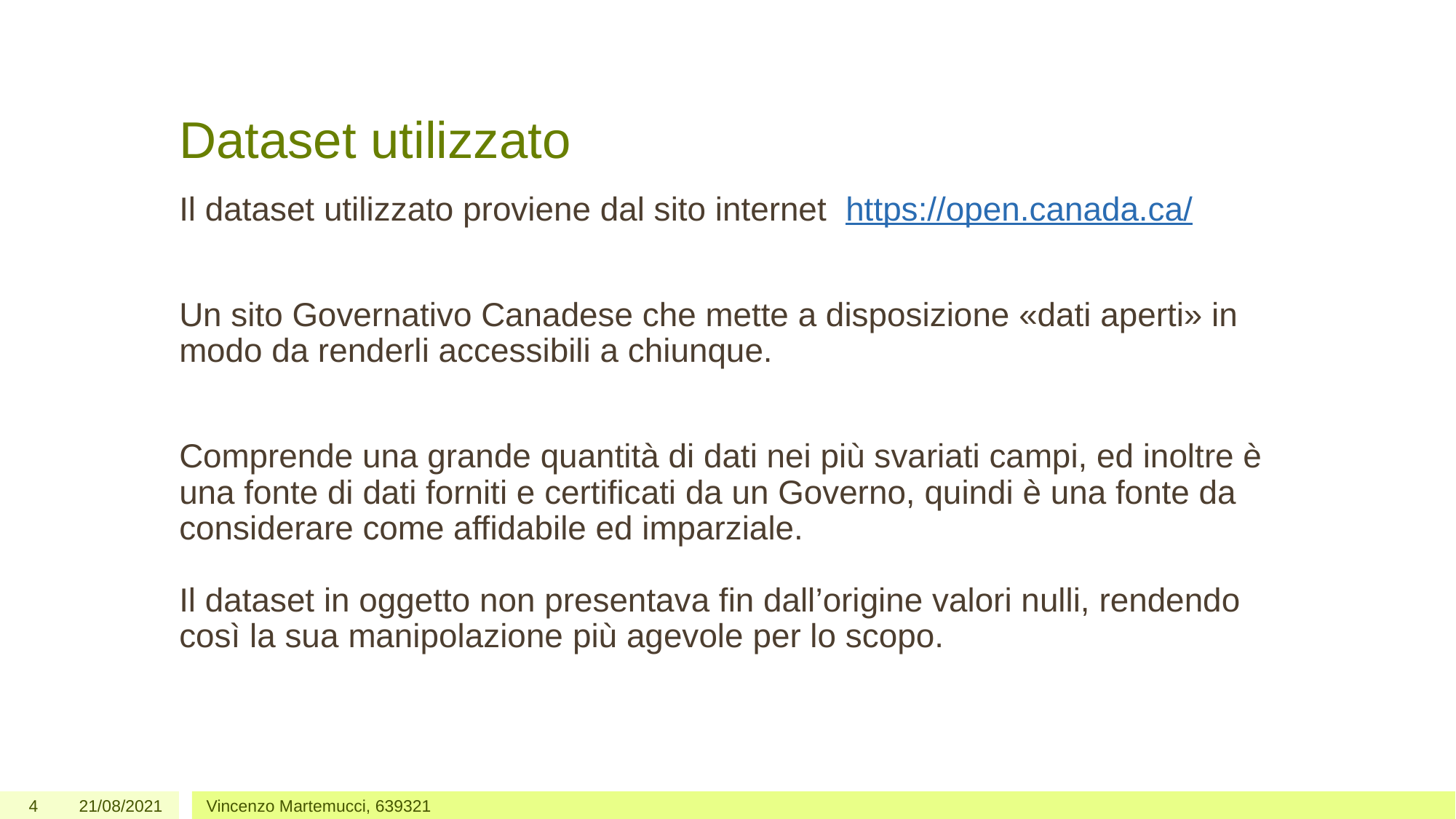

# Dataset utilizzato
Il dataset utilizzato proviene dal sito internet  https://open.canada.ca/

Un sito Governativo Canadese che mette a disposizione «dati aperti» in modo da renderli accessibili a chiunque.

Comprende una grande quantità di dati nei più svariati campi, ed inoltre è una fonte di dati forniti e certificati da un Governo, quindi è una fonte da considerare come affidabile ed imparziale.
Il dataset in oggetto non presentava fin dall’origine valori nulli, rendendo così la sua manipolazione più agevole per lo scopo.

4
21/08/2021
Vincenzo Martemucci, 639321